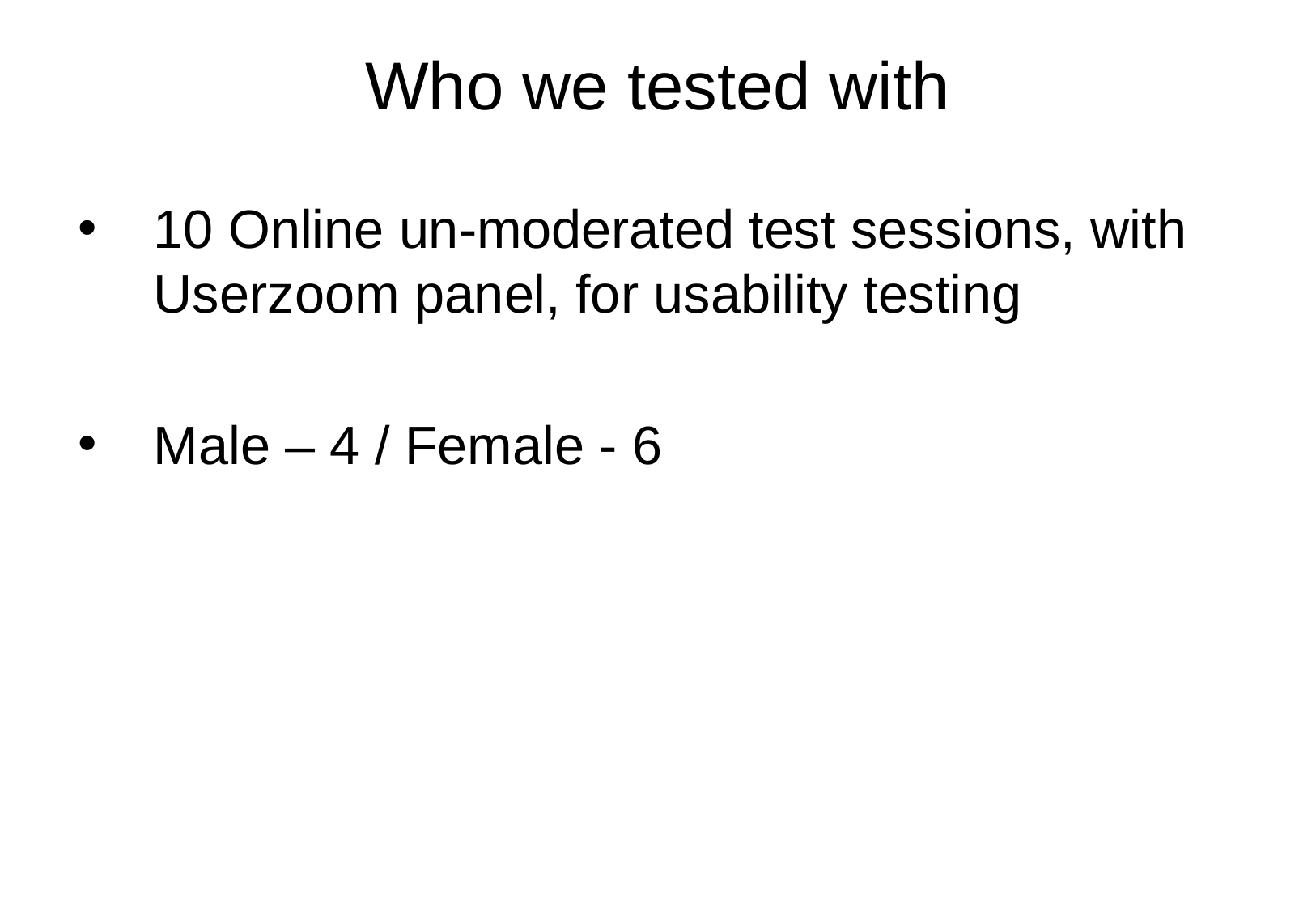

# Who we tested with
10 Online un-moderated test sessions, with Userzoom panel, for usability testing

Male – 4 / Female - 6